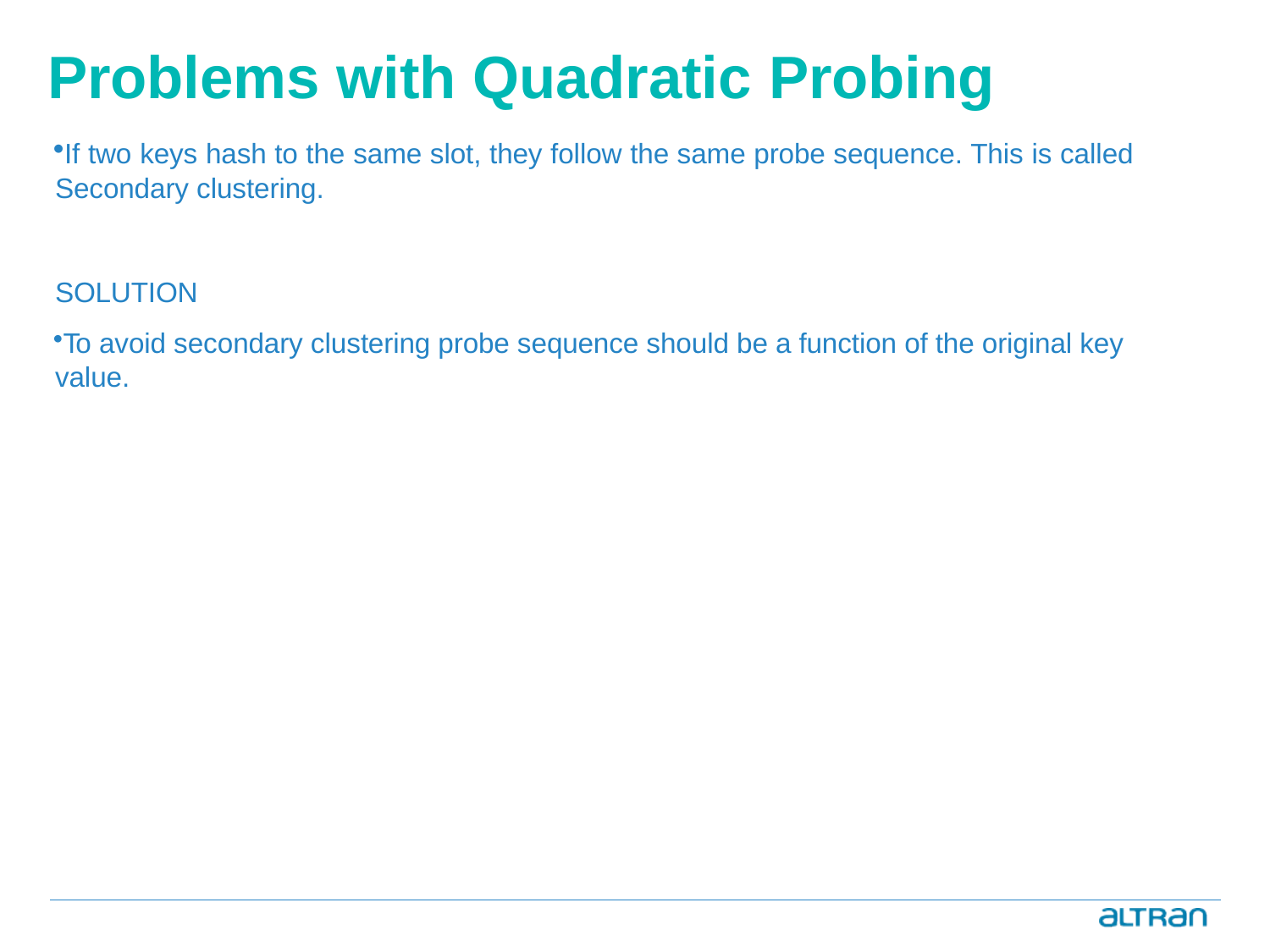

# Problems with Quadratic Probing
If two keys hash to the same slot, they follow the same probe sequence. This is called  Secondary clustering.

SOLUTION
To avoid secondary clustering probe sequence should be a function of the original key  value.